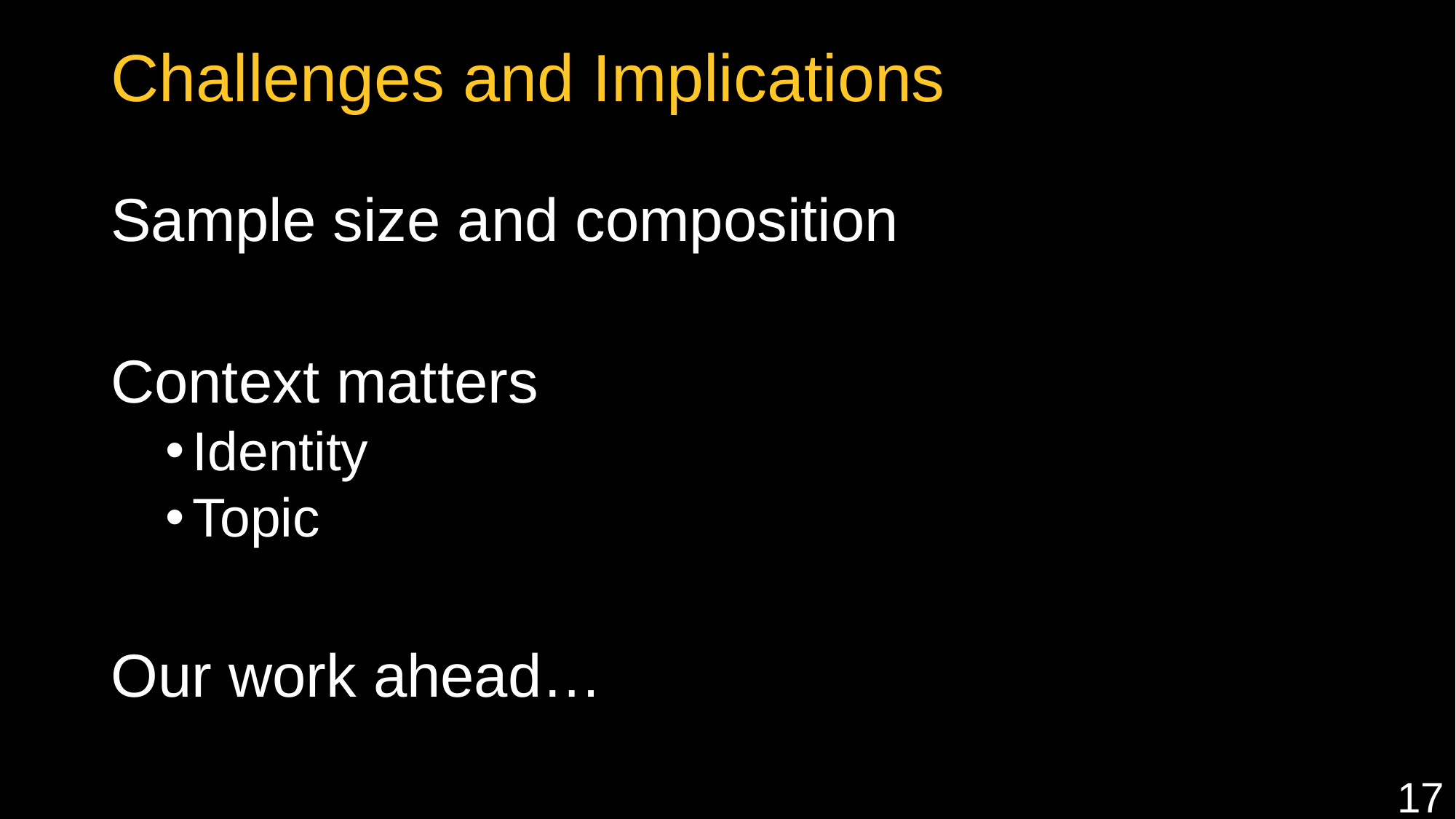

# Challenges and Implications
Sample size and composition

Context matters
Identity
Topic

Our work ahead…

17